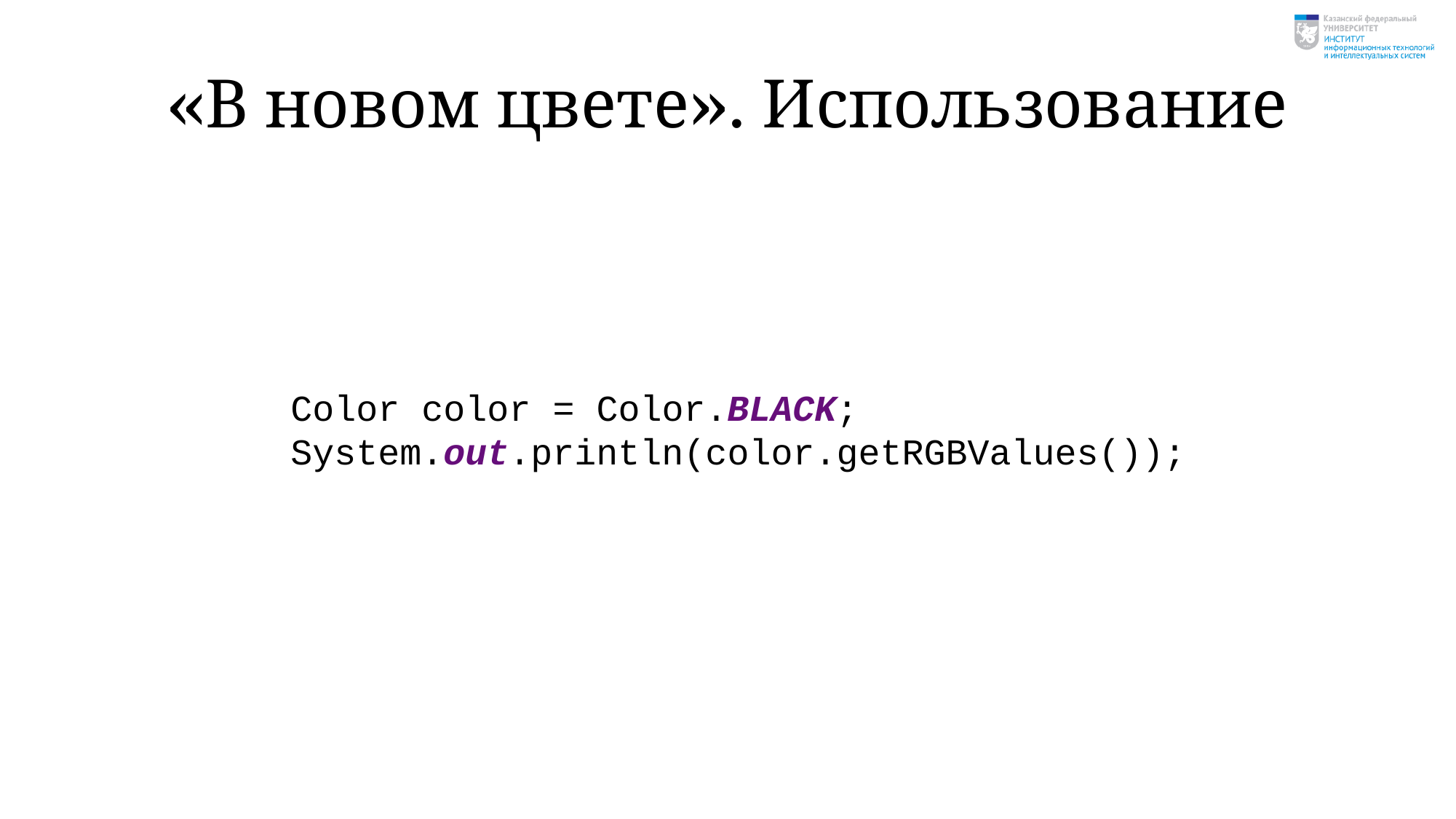

# «В новом цвете». Использование
Color color = Color.BLACK;
System.out.println(color.getRGBValues());